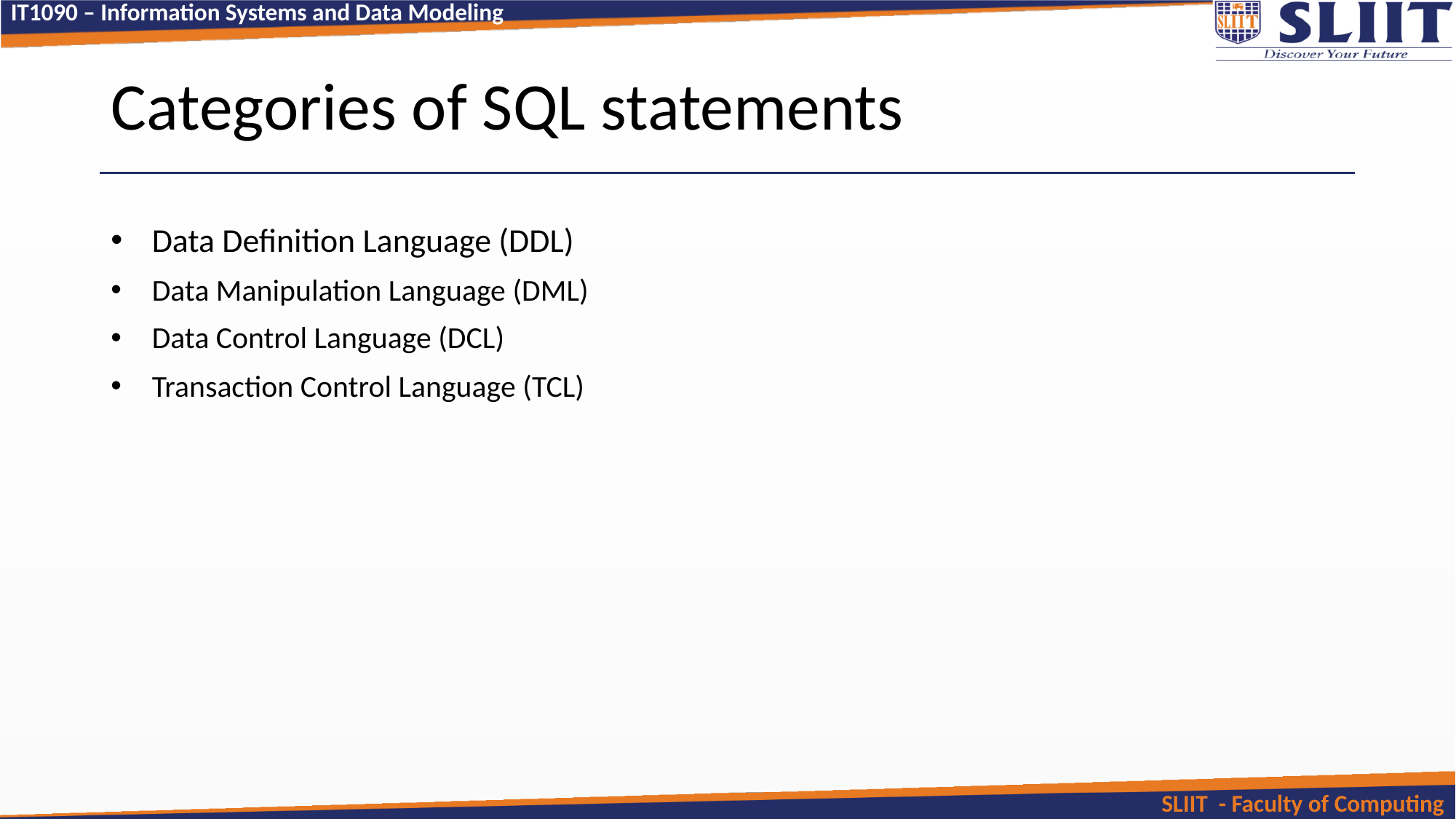

# Categories of SQL statements
Data Definition Language (DDL)
Data Manipulation Language (DML)
Data Control Language (DCL)
Transaction Control Language (TCL)